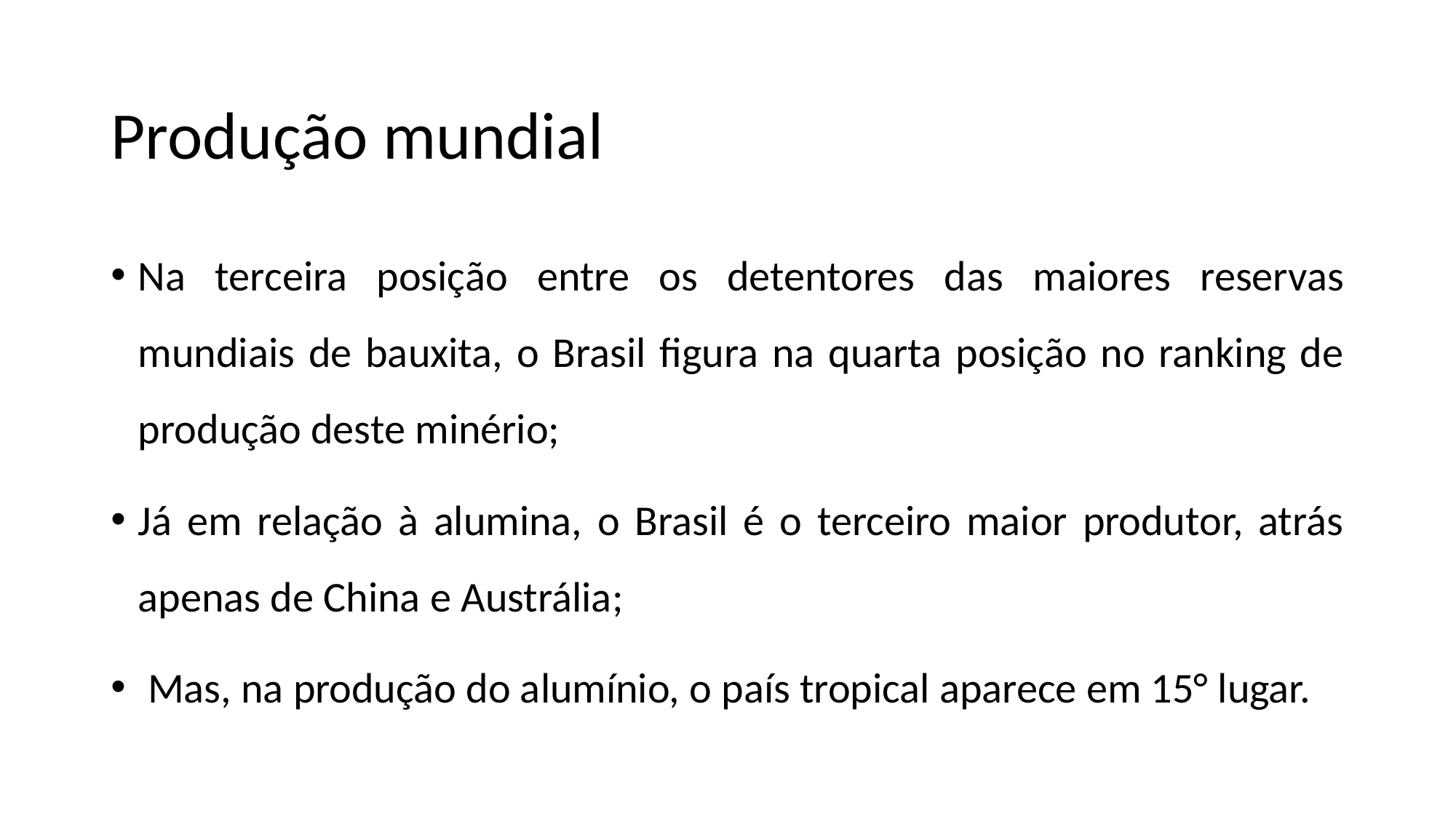

# Produção mundial
Na terceira posição entre os detentores das maiores reservas mundiais de bauxita, o Brasil figura na quarta posição no ranking de produção deste minério;
Já em relação à alumina, o Brasil é o terceiro maior produtor, atrás apenas de China e Austrália;
 Mas, na produção do alumínio, o país tropical aparece em 15° lugar.